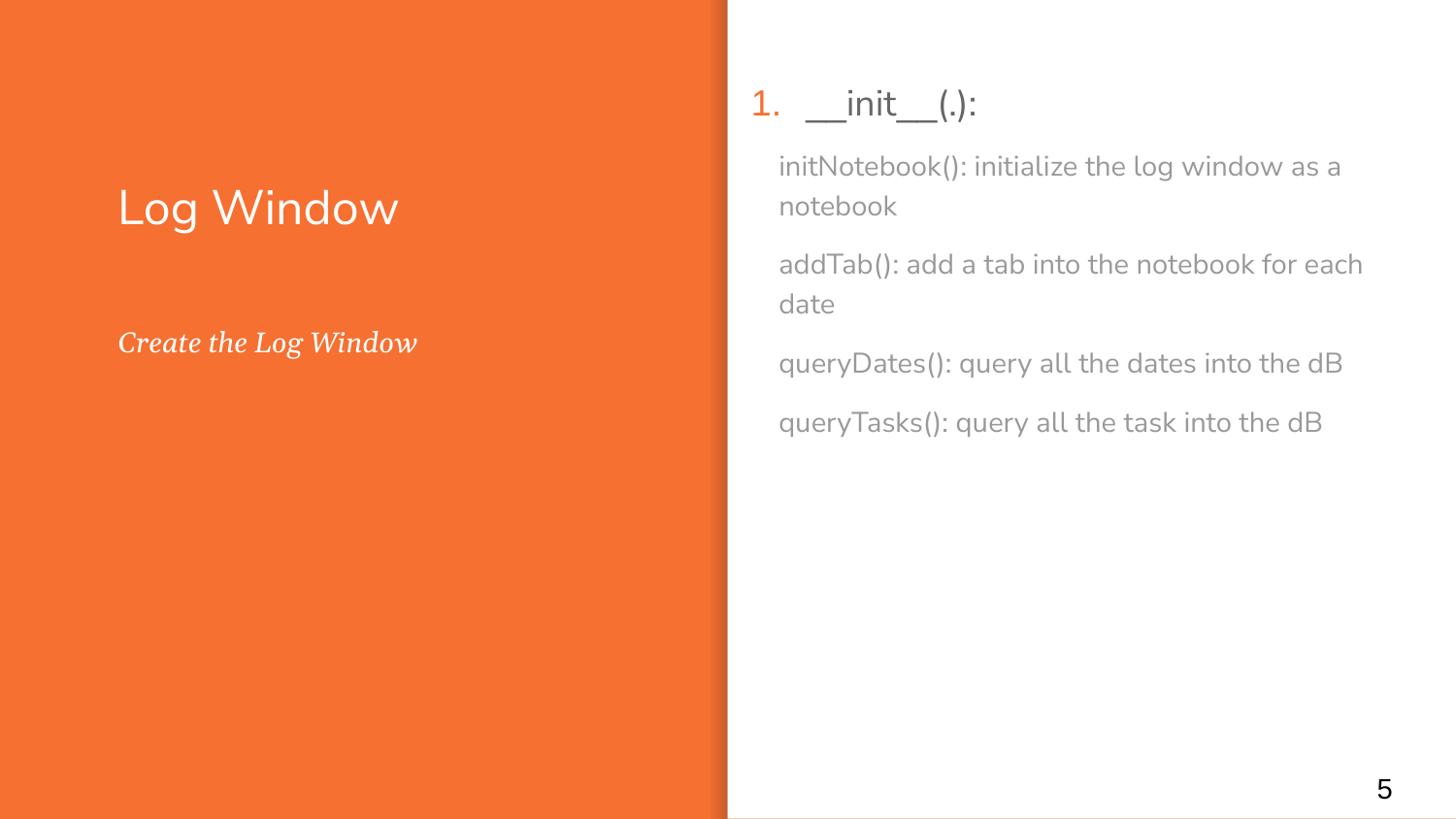

__init__(.):
initNotebook(): initialize the log window as a notebook
addTab(): add a tab into the notebook for each date
queryDates(): query all the dates into the dB
queryTasks(): query all the task into the dB
# Log Window
Create the Log Window
5